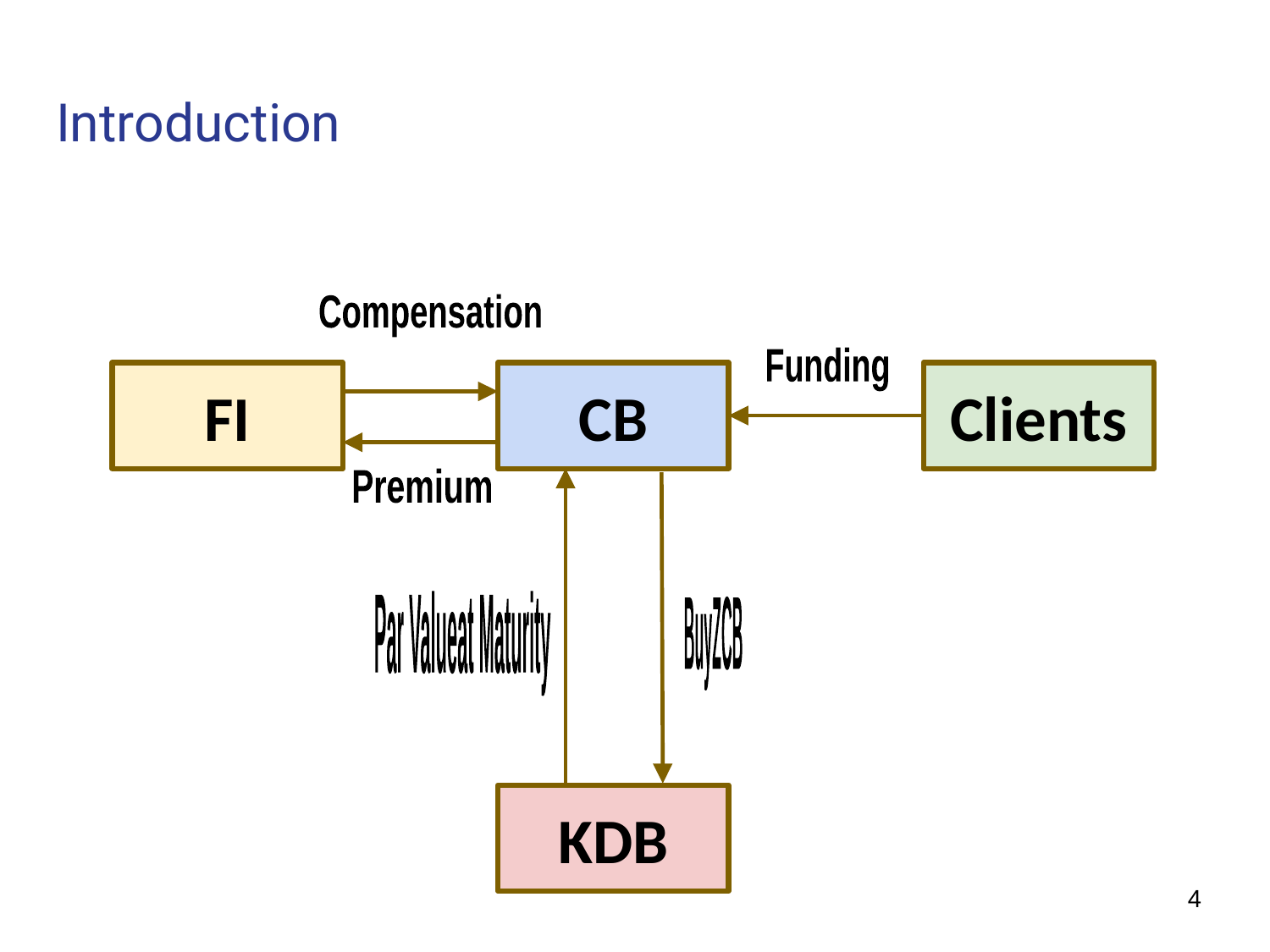

# Introduction
Compensation
Funding
FI
CB
Clients
Premium
Par Value
at Maturity
Buy
ZCB
KDB
4